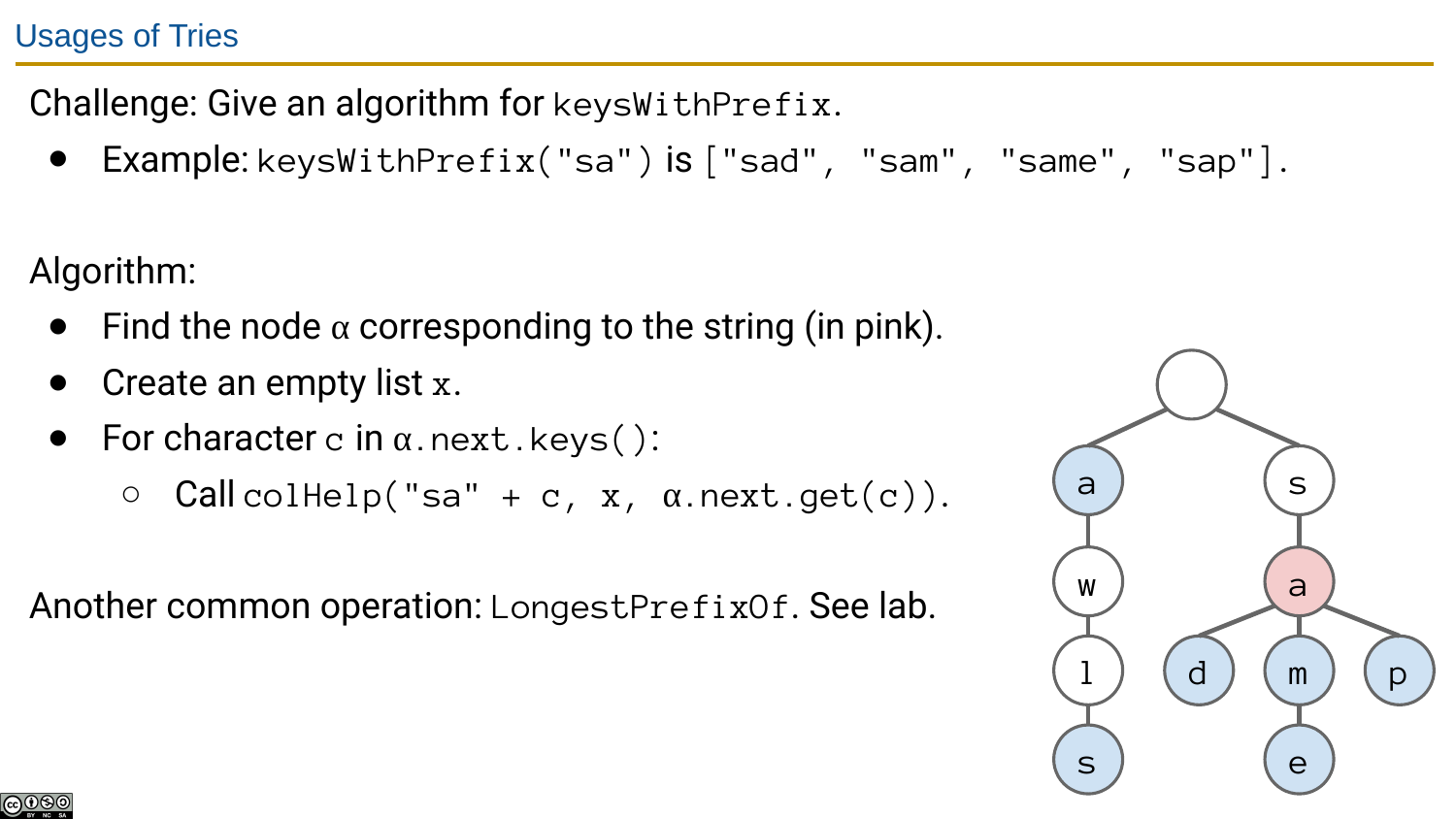

# Usages of Tries
Challenge: Give an algorithm for keysWithPrefix.
Example: keysWithPrefix("sa") is ["sad", "sam", "same", "sap"].

Algorithm:
Find the node α corresponding to the string (in pink).
Create an empty list x.
For character c in α.next.keys():
Call colHelp("sa" + c, x, α.next.get(c)).

Another common operation: LongestPrefixOf. See lab.

s
a
a
w
d
m
p
l
e
s